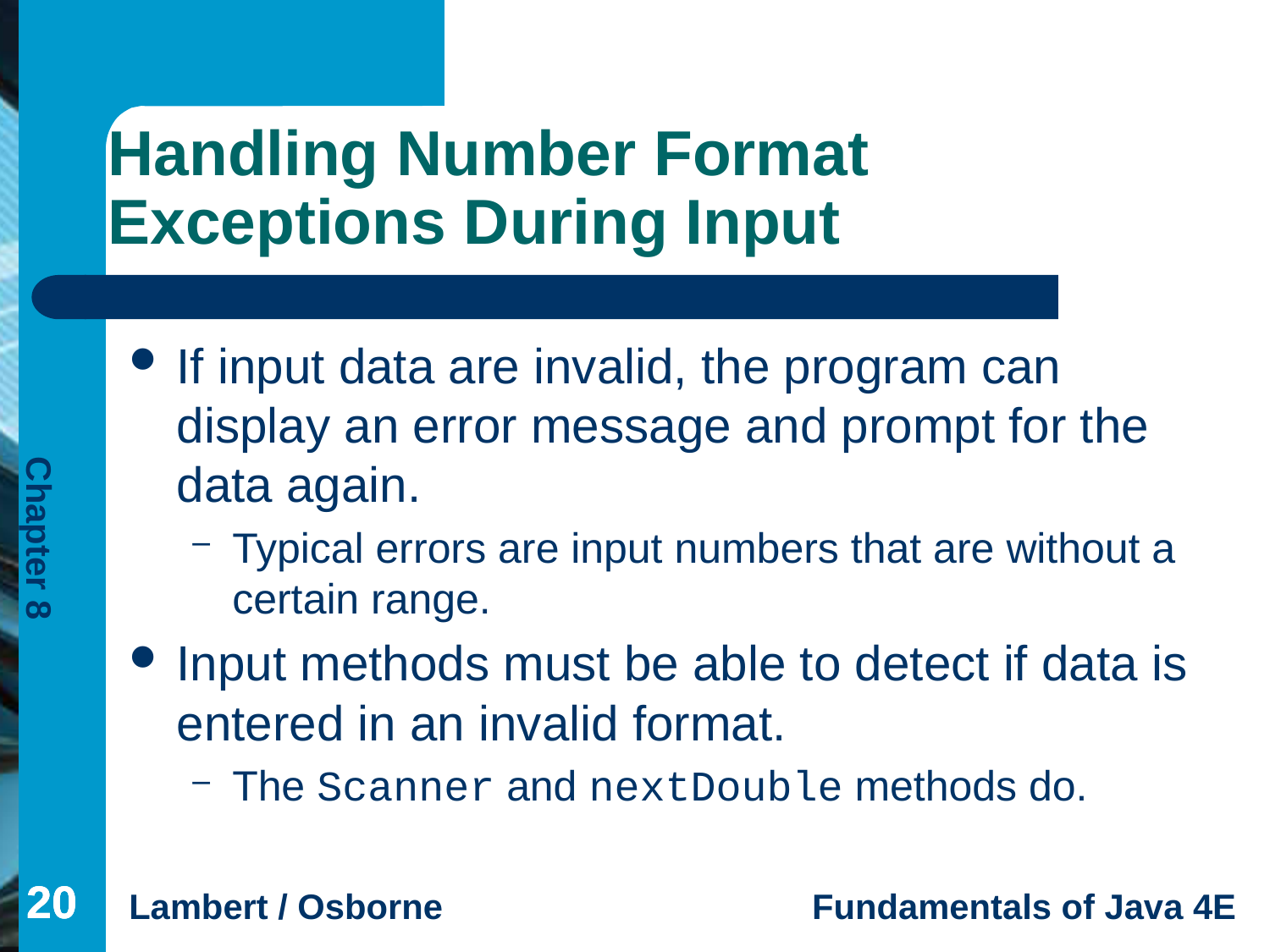

# Handling Number Format Exceptions During Input
If input data are invalid, the program can display an error message and prompt for the data again.
Typical errors are input numbers that are without a certain range.
Input methods must be able to detect if data is entered in an invalid format.
The Scanner and nextDouble methods do.
20
20
20